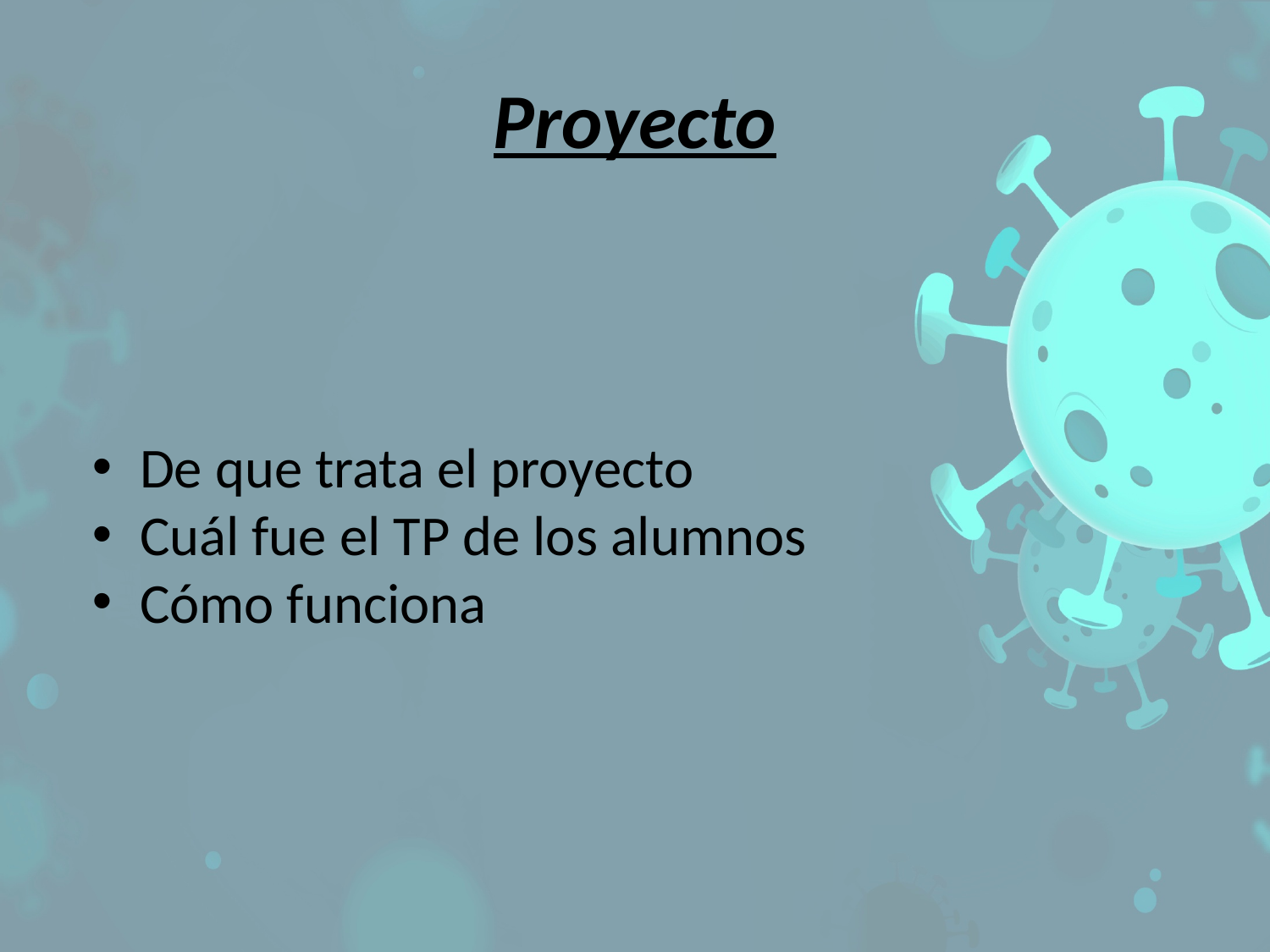

# Proyecto

De que trata el proyecto
Cuál fue el TP de los alumnos
Cómo funciona